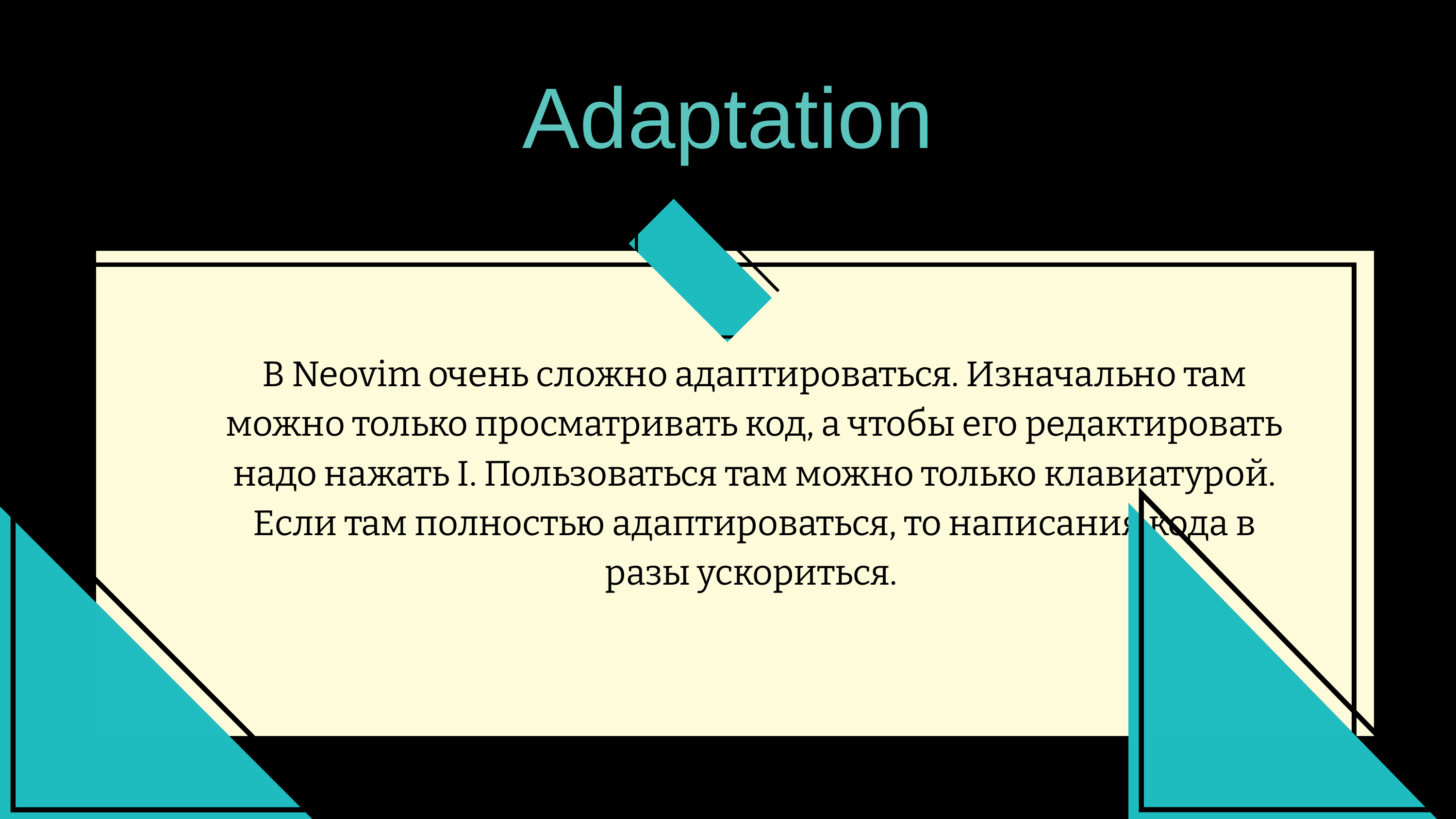

Adaptation

В Neovim очень сложно адаптироваться. Изначально там можно только просматривать код, а чтобы его редактировать надо нажать I. Пользоваться там можно только клавиатурой. Если там полностью адаптироваться, то написания кода в разы ускориться.